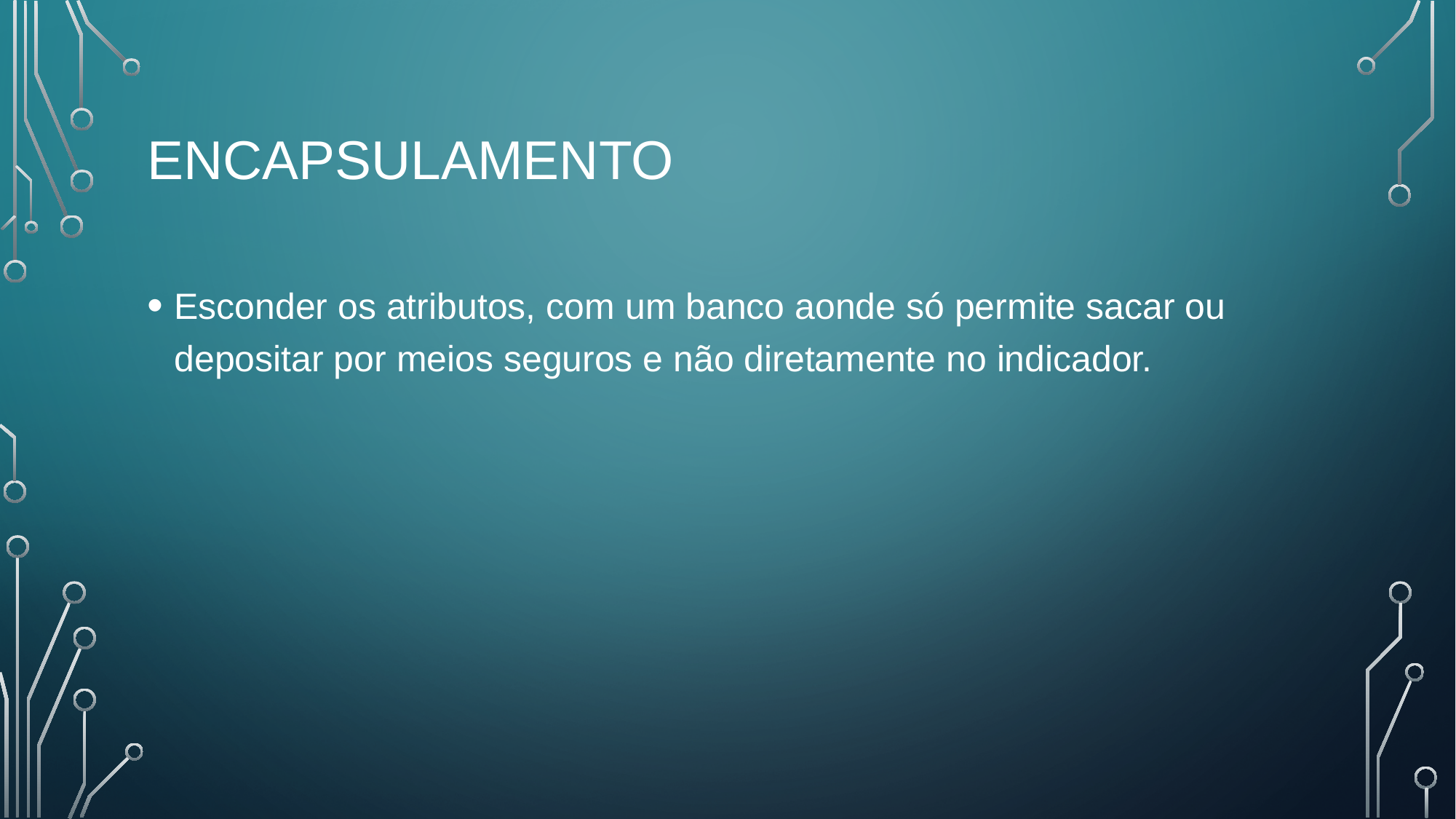

# Encapsulamento
Esconder os atributos, com um banco aonde só permite sacar ou depositar por meios seguros e não diretamente no indicador.